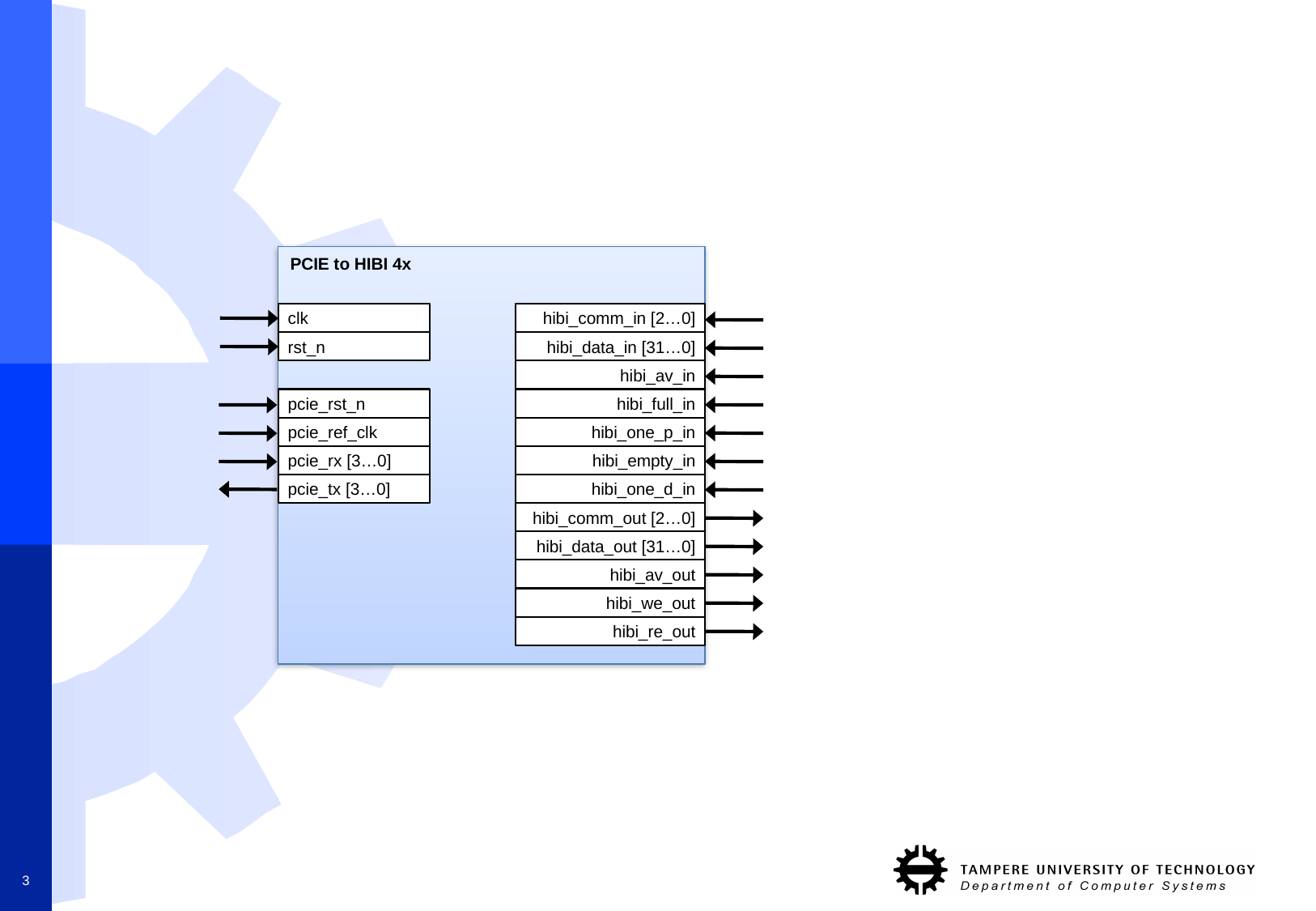

PCIE to HIBI 4x
clk
rst_n
pcie_rst_n
pcie_ref_clk
pcie_rx [3…0]
pcie_tx [3…0]
hibi_comm_in [2…0]
hibi_data_in [31…0]
hibi_av_in
hibi_full_in
hibi_one_p_in
hibi_empty_in
hibi_one_d_in
hibi_comm_out [2…0]
hibi_data_out [31…0]
hibi_av_out
hibi_we_out
hibi_re_out
3